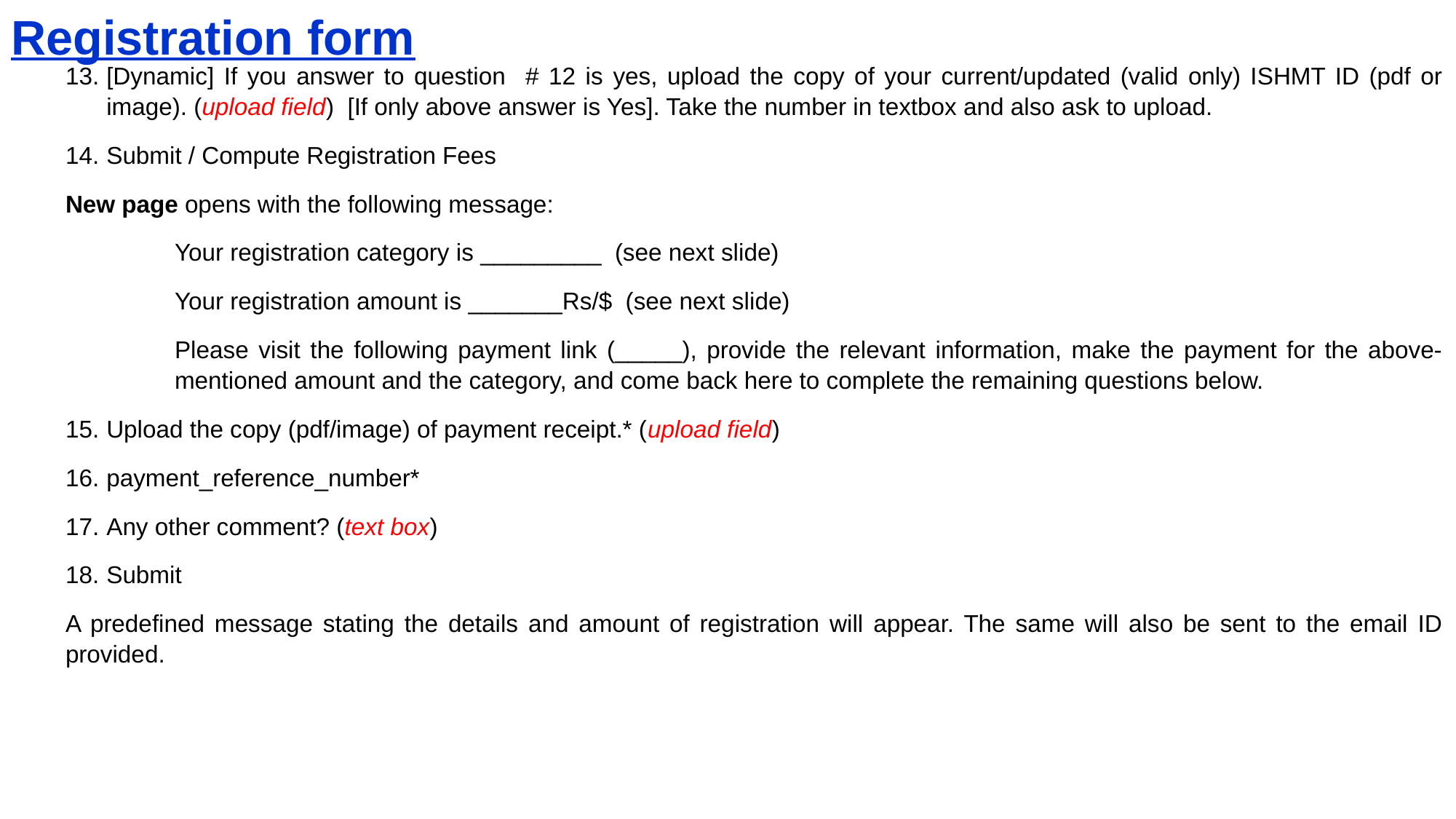

Registration form
[Dynamic] If you answer to question  # 12 is yes, upload the copy of your current/updated (valid only) ISHMT ID (pdf or image). (upload field)  [If only above answer is Yes]. Take the number in textbox and also ask to upload.
Submit / Compute Registration Fees
New page opens with the following message:
	Your registration category is _________  (see next slide)
	Your registration amount is _______Rs/$  (see next slide)
	Please visit the following payment link (_____), provide the relevant information, make the payment for the above-	mentioned amount and the category, and come back here to complete the remaining questions below.
Upload the copy (pdf/image) of payment receipt.* (upload field)
payment_reference_number*
Any other comment? (text box)
Submit
A predefined message stating the details and amount of registration will appear. The same will also be sent to the email ID provided.